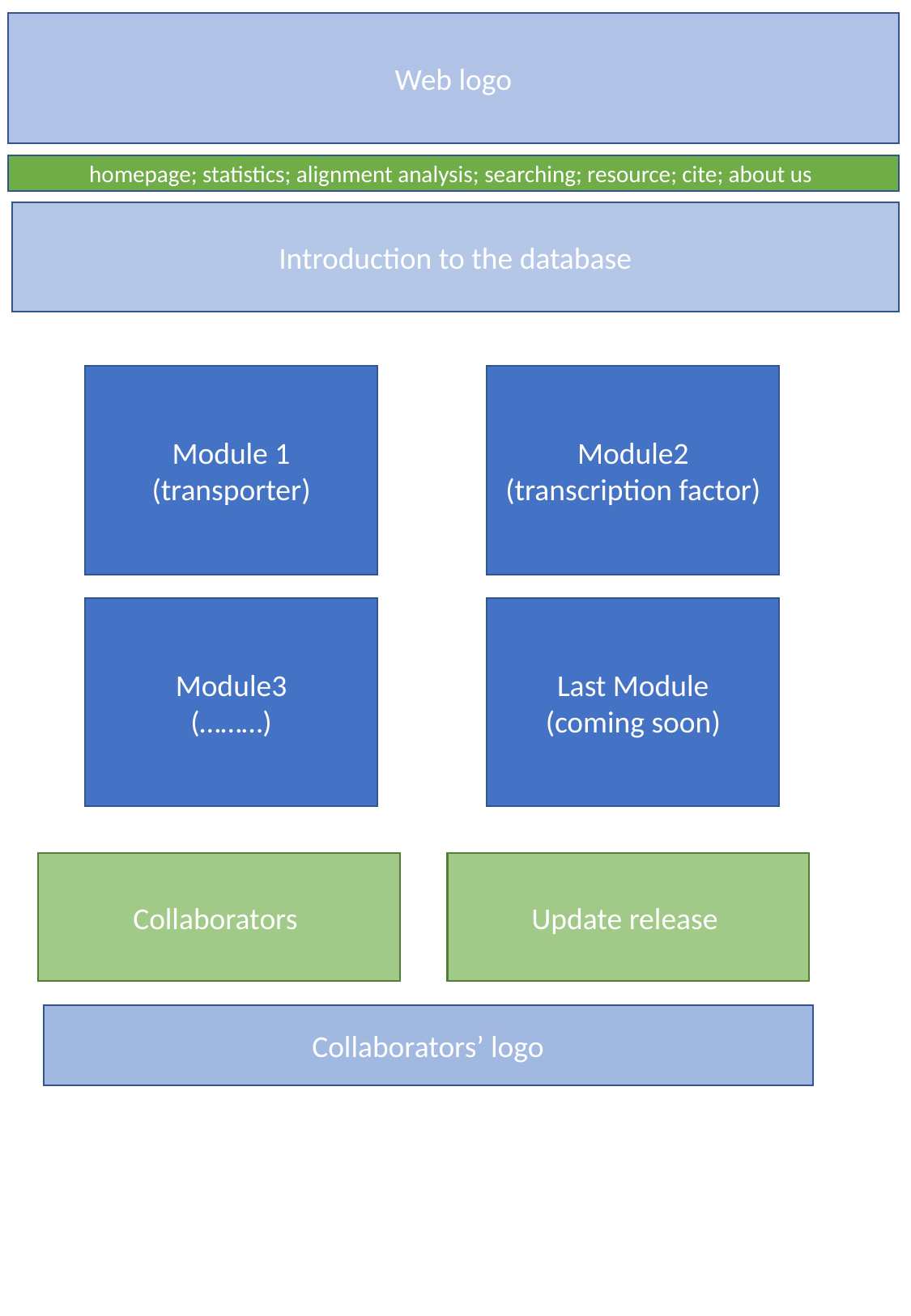

Web logo
homepage; statistics; alignment analysis; searching; resource; cite; about us
Introduction to the database
Module 1 (transporter)
Module2
(transcription factor)
Module3
(………)
Last Module
(coming soon)
Collaborators
Update release
Collaborators’ logo